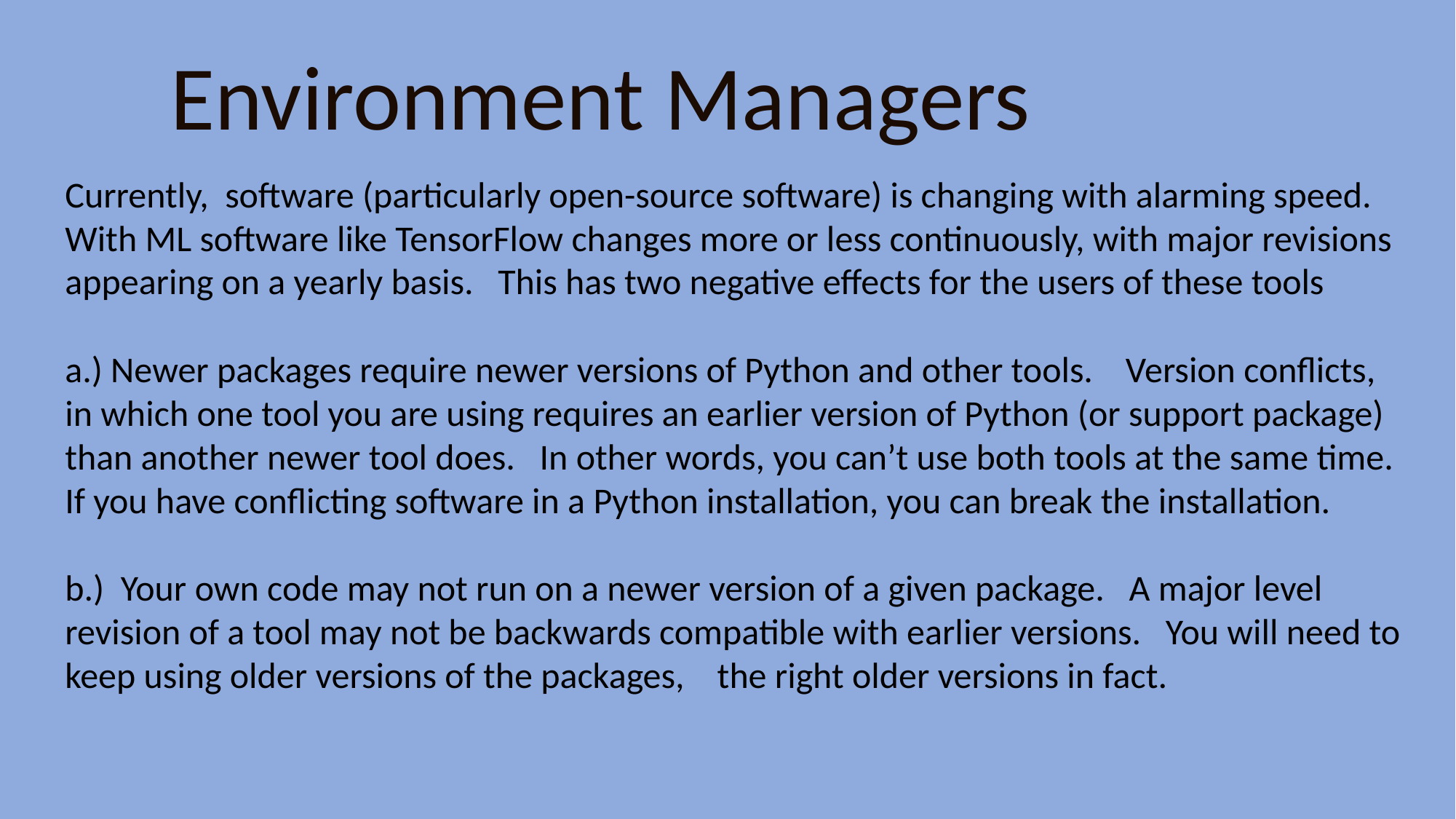

Environment Managers
Currently,  software (particularly open-source software) is changing with alarming speed.    With ML software like TensorFlow changes more or less continuously, with major revisions appearing on a yearly basis.   This has two negative effects for the users of these tools

a.) Newer packages require newer versions of Python and other tools.    Version conflicts, in which one tool you are using requires an earlier version of Python (or support package) than another newer tool does.   In other words, you can’t use both tools at the same time.  If you have conflicting software in a Python installation, you can break the installation.

b.)  Your own code may not run on a newer version of a given package.   A major level revision of a tool may not be backwards compatible with earlier versions.   You will need to keep using older versions of the packages,    the right older versions in fact.